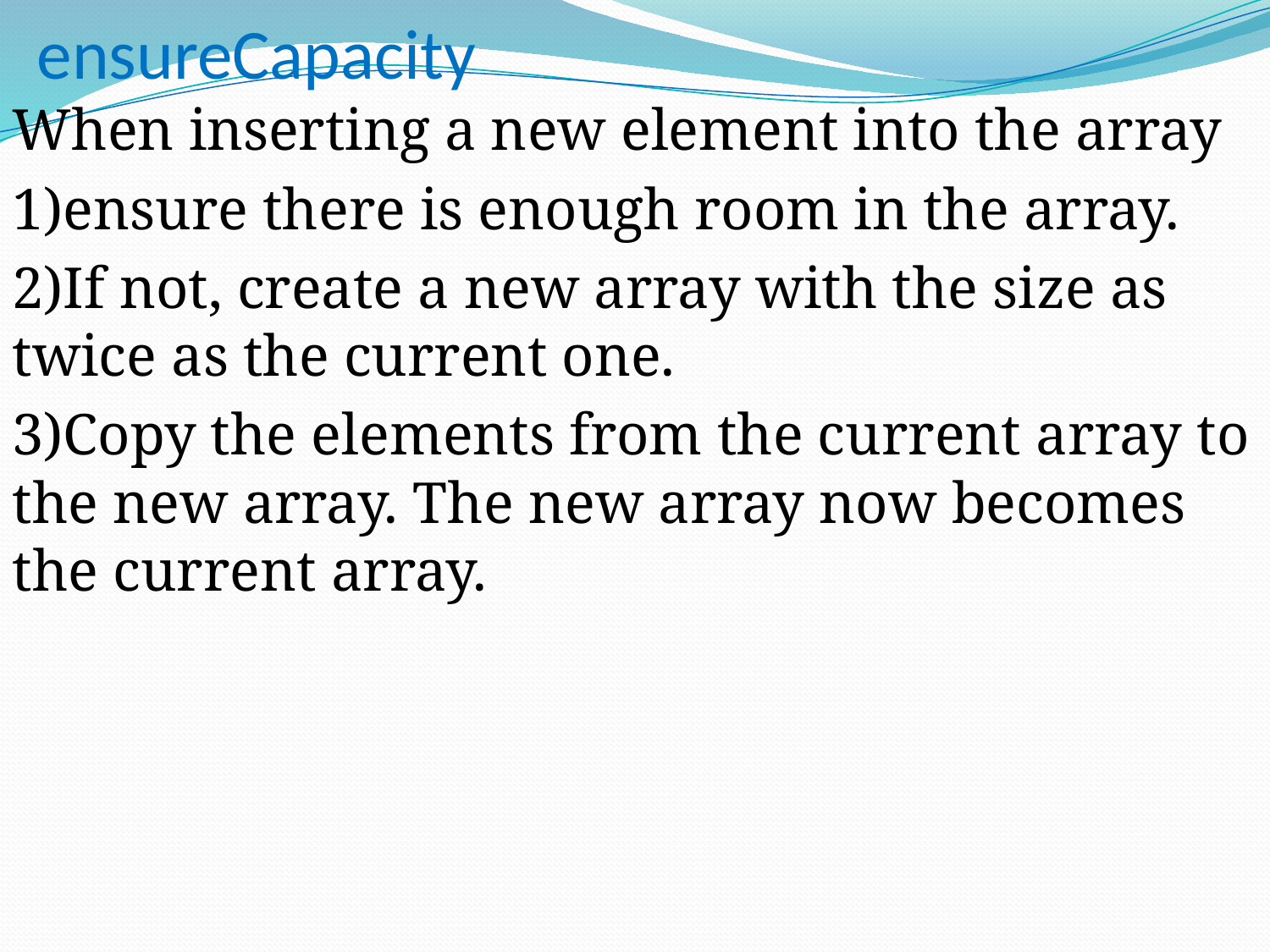

# ensureCapacity
When inserting a new element into the array
1)ensure there is enough room in the array.
2)If not, create a new array with the size as twice as the current one.
3)Copy the elements from the current array to the new array. The new array now becomes the current array.